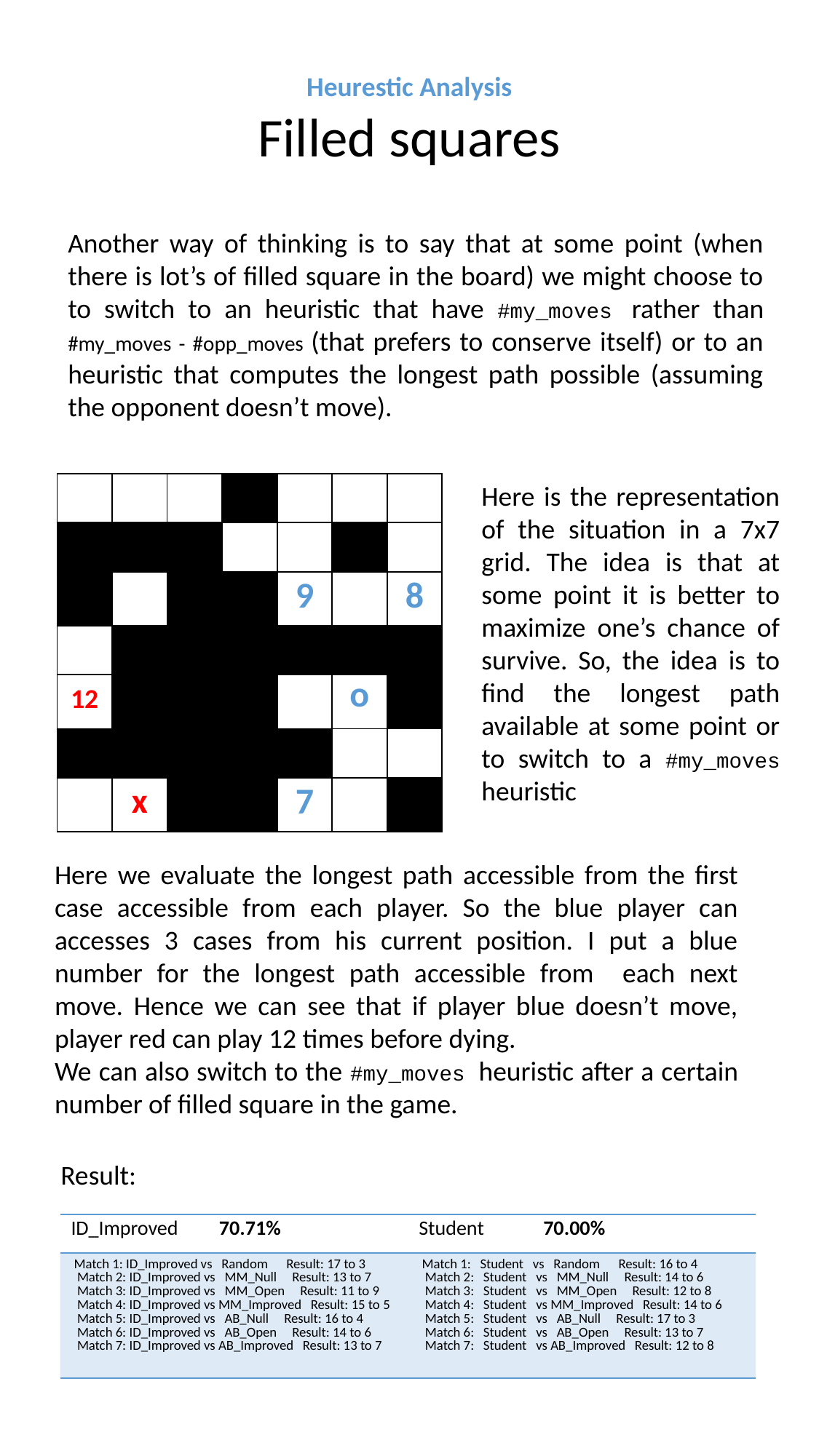

Heurestic Analysis
Filled squares
Another way of thinking is to say that at some point (when there is lot’s of filled square in the board) we might choose to to switch to an heuristic that have #my_moves rather than #my_moves - #opp_moves (that prefers to conserve itself) or to an heuristic that computes the longest path possible (assuming the opponent doesn’t move).
|  |  |  |  |  |  |  |
| --- | --- | --- | --- | --- | --- | --- |
|  |  |  |  |  |  |  |
|  |  |  |  | 9 |  | 8 |
|  |  |  |  |  |  |  |
| 12 |  |  |  |  | o |  |
|  |  |  |  |  |  |  |
|  | x |  |  | 7 |  |  |
Here is the representation of the situation in a 7x7 grid. The idea is that at some point it is better to maximize one’s chance of survive. So, the idea is to find the longest path available at some point or to switch to a #my_moves heuristic
Here we evaluate the longest path accessible from the first case accessible from each player. So the blue player can accesses 3 cases from his current position. I put a blue number for the longest path accessible from  each next move. Hence we can see that if player blue doesn’t move, player red can play 12 times before dying.
We can also switch to the #my_moves heuristic after a certain number of filled square in the game.
Result:
| ID\_Improved 70.71% | Student 70.00% |
| --- | --- |
| Match 1: ID\_Improved vs Random Result: 17 to 3 Match 2: ID\_Improved vs MM\_Null Result: 13 to 7 Match 3: ID\_Improved vs MM\_Open Result: 11 to 9 Match 4: ID\_Improved vs MM\_Improved Result: 15 to 5 Match 5: ID\_Improved vs AB\_Null Result: 16 to 4 Match 6: ID\_Improved vs AB\_Open Result: 14 to 6 Match 7: ID\_Improved vs AB\_Improved Result: 13 to 7 | Match 1: Student vs Random Result: 16 to 4 Match 2: Student vs MM\_Null Result: 14 to 6 Match 3: Student vs MM\_Open Result: 12 to 8 Match 4: Student vs MM\_Improved Result: 14 to 6 Match 5: Student vs AB\_Null Result: 17 to 3 Match 6: Student vs AB\_Open Result: 13 to 7 Match 7: Student vs AB\_Improved Result: 12 to 8 |